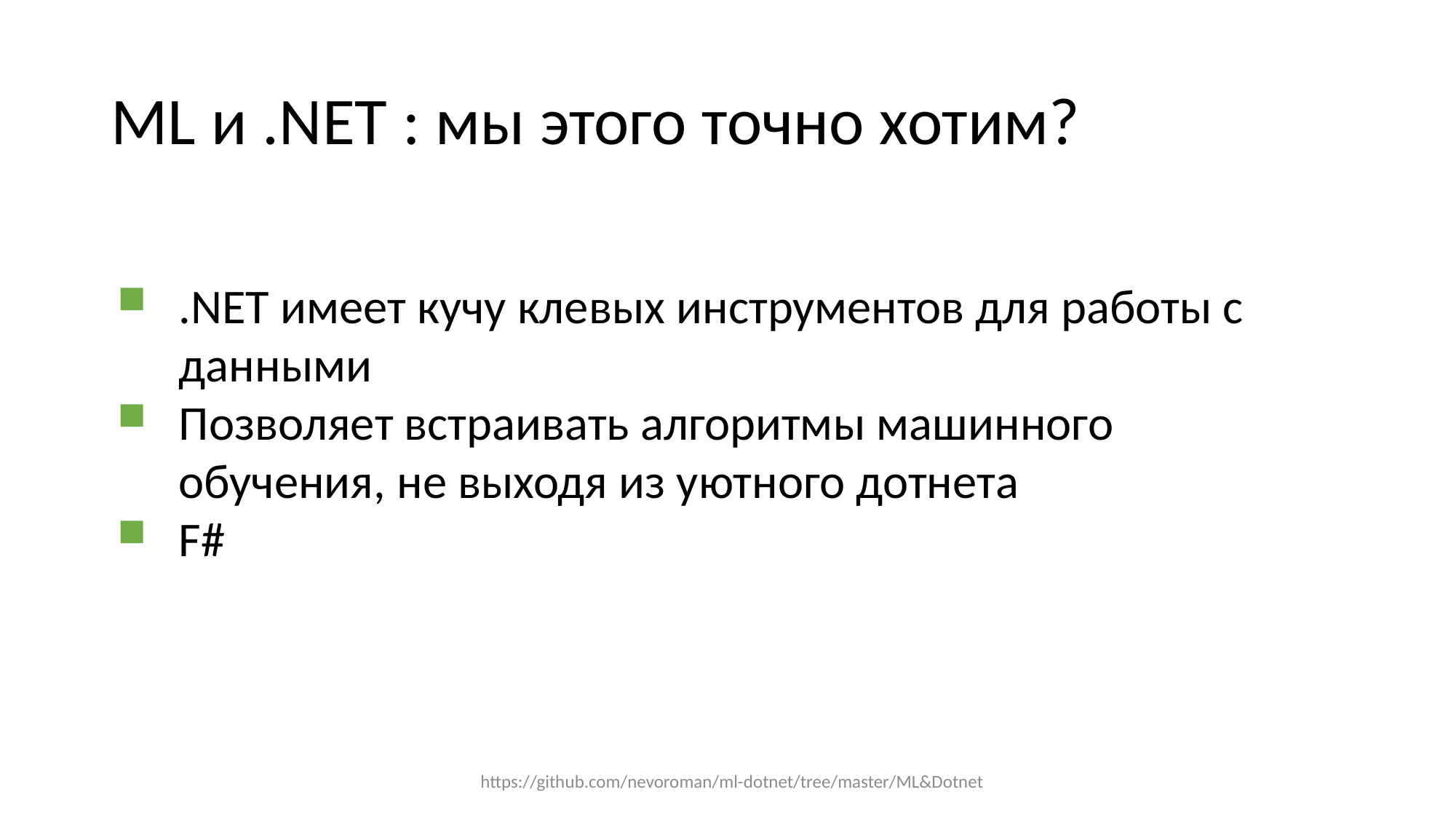

# ML и .NET : мы этого точно хотим?
.NET имеет кучу клевых инструментов для работы с данными
Позволяет встраивать алгоритмы машинного обучения, не выходя из уютного дотнета
F#
17
https://github.com/nevoroman/ml-dotnet/tree/master/ML&Dotnet